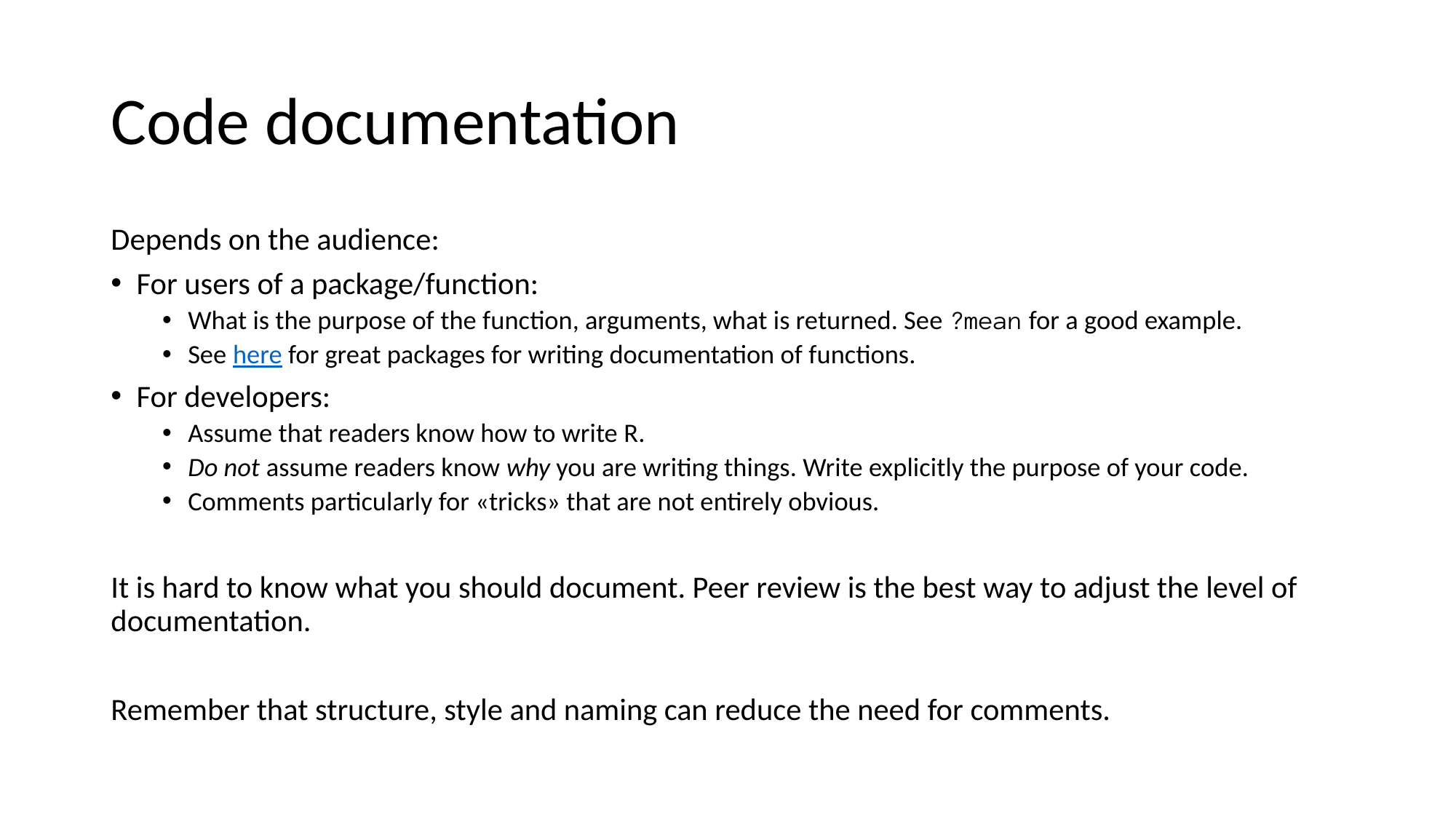

# Code documentation
Depends on the audience:
For users of a package/function:
What is the purpose of the function, arguments, what is returned. See ?mean for a good example.
See here for great packages for writing documentation of functions.
For developers:
Assume that readers know how to write R.
Do not assume readers know why you are writing things. Write explicitly the purpose of your code.
Comments particularly for «tricks» that are not entirely obvious.

It is hard to know what you should document. Peer review is the best way to adjust the level of documentation.

Remember that structure, style and naming can reduce the need for comments.